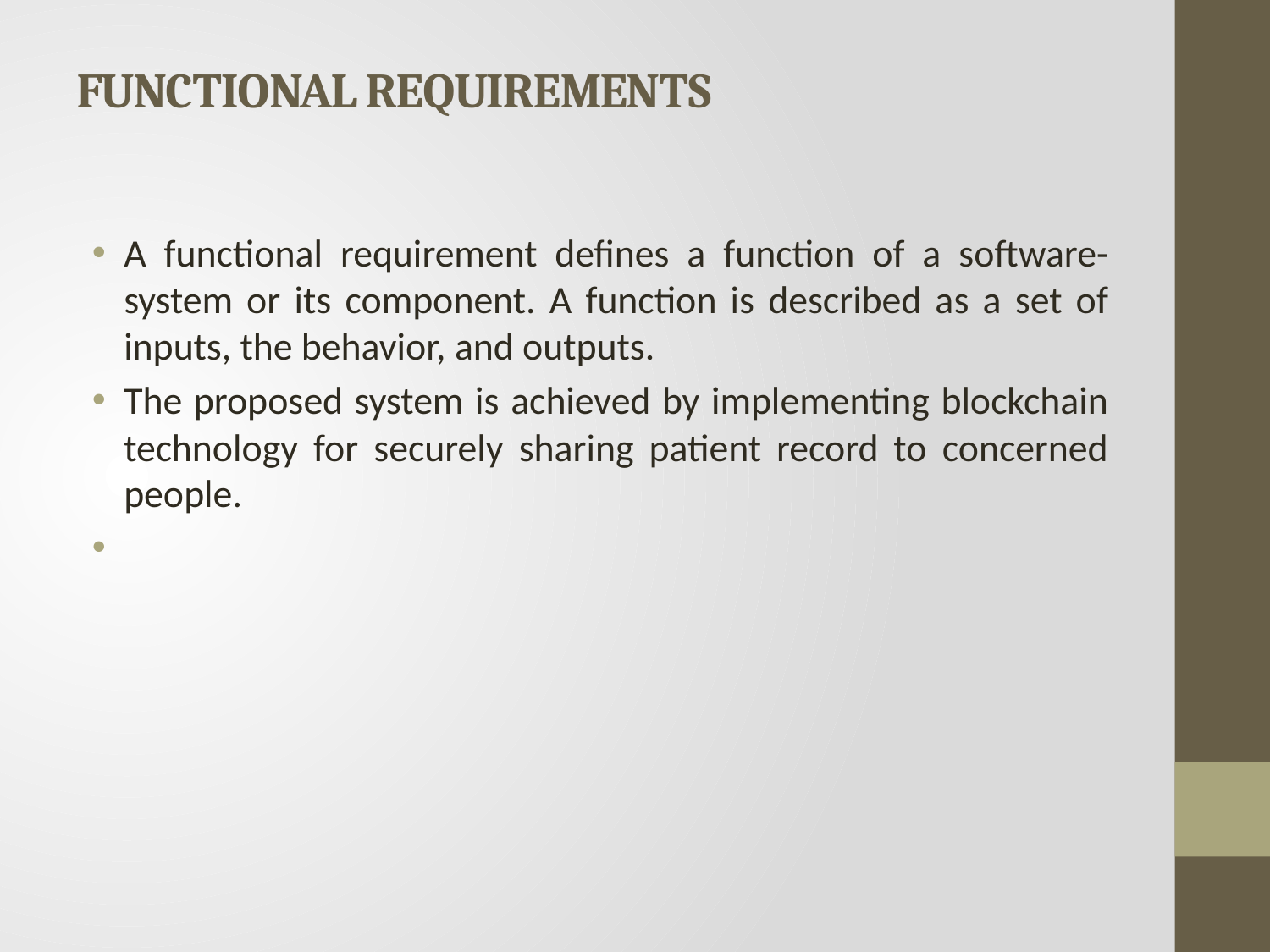

# FUNCTIONAL REQUIREMENTS
A functional requirement defines a function of a software-system or its component. A function is described as a set of inputs, the behavior, and outputs.
The proposed system is achieved by implementing blockchain technology for securely sharing patient record to concerned people.